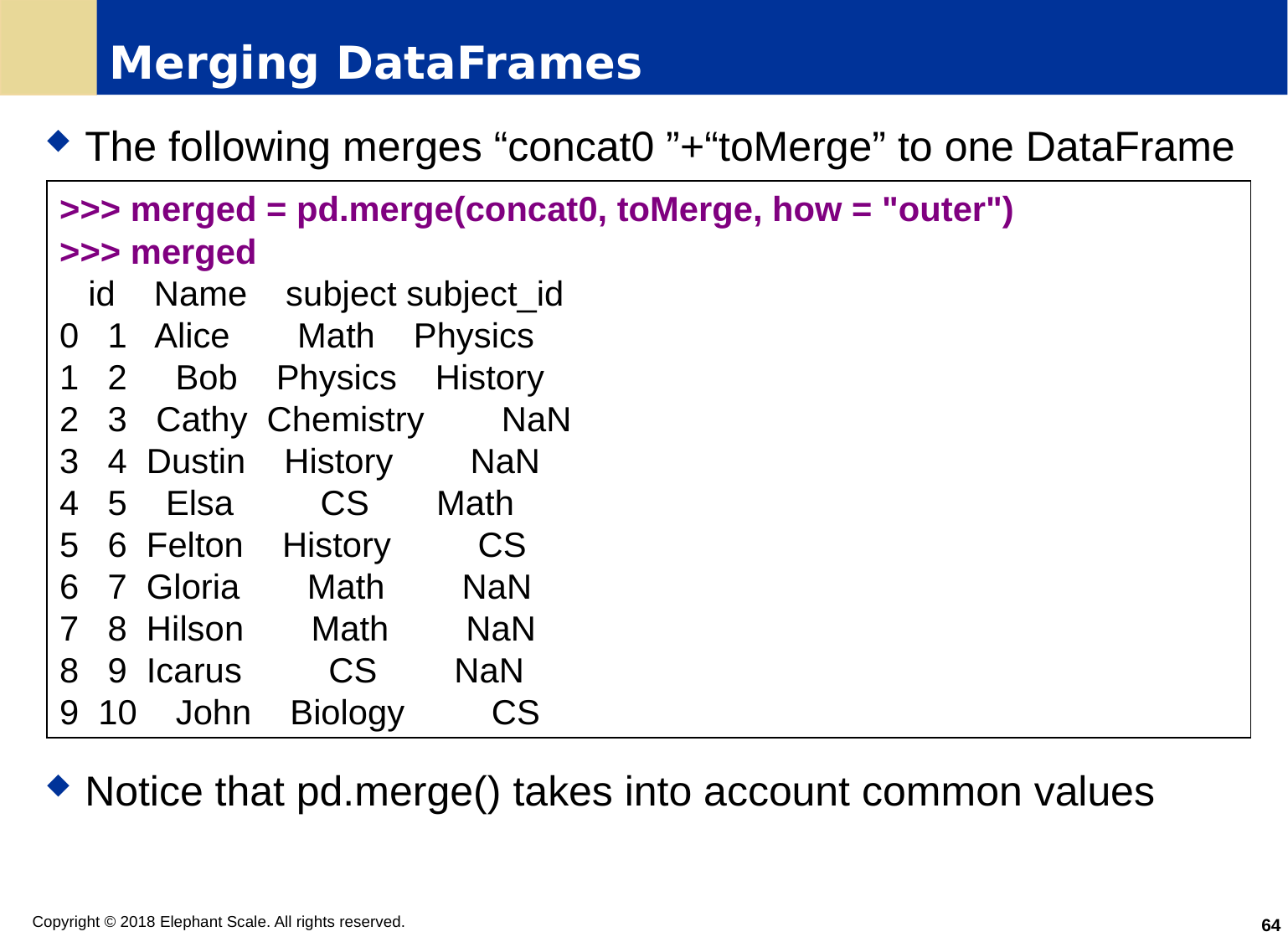

# Merging DataFrames
The following merges “concat0 ”+“toMerge” to one DataFrame

Notice that pd.merge() takes into account common values
>>> merged = pd.merge(concat0, toMerge, how = "outer")
>>> merged
   id    Name    subject subject_id
0   1   Alice       Math    Physics
1   2     Bob    Physics    History
2   3   Cathy  Chemistry        NaN
3   4  Dustin    History        NaN
4   5    Elsa         CS       Math
5   6  Felton    History         CS
6   7  Gloria       Math        NaN
7   8  Hilson       Math        NaN
8   9  Icarus         CS        NaN
9  10    John    Biology         CS
64
Copyright © 2018 Elephant Scale. All rights reserved.